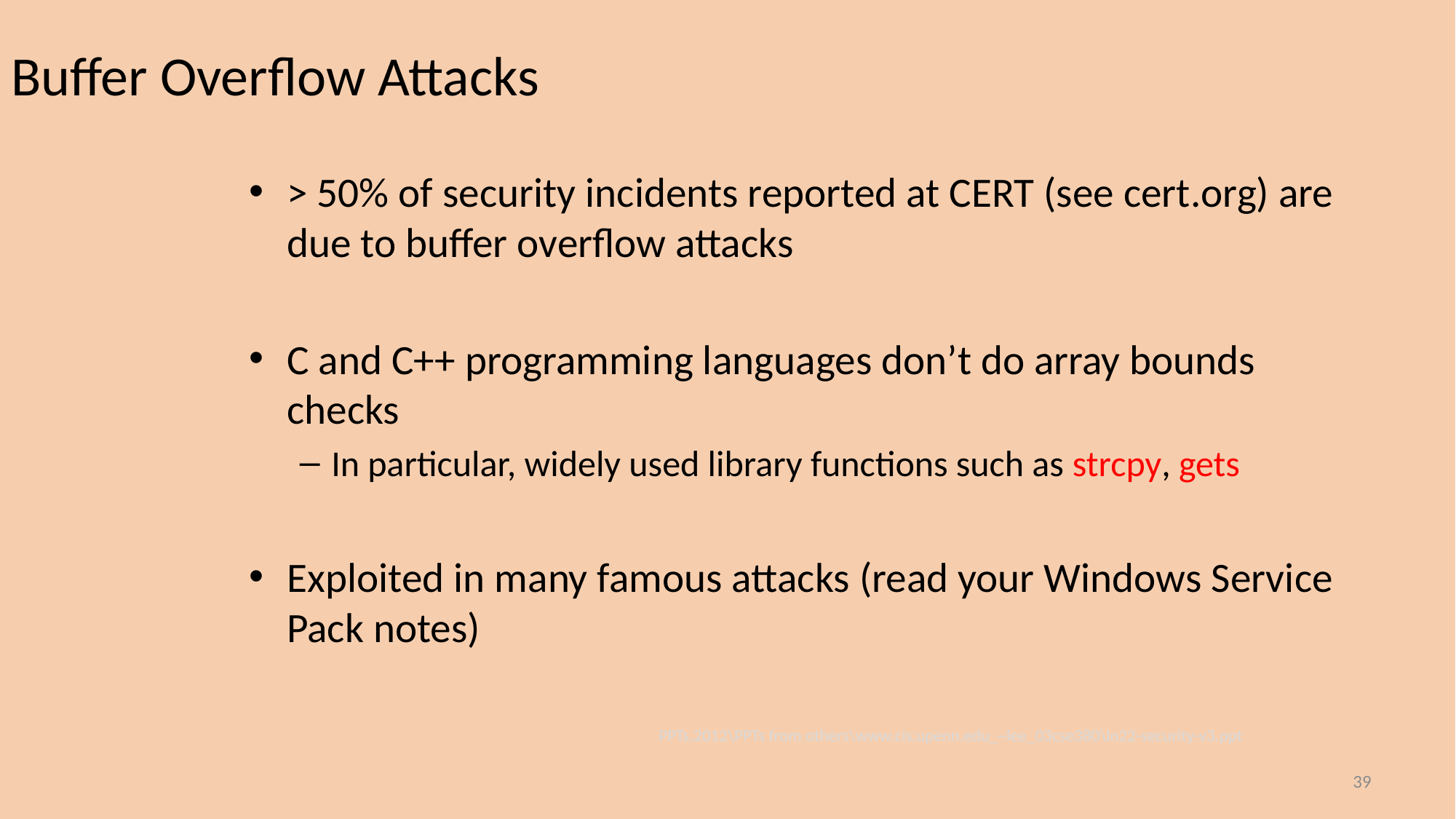

# Buffer Overflow Attacks
> 50% of security incidents reported at CERT (see cert.org) are due to buffer overflow attacks

C and C++ programming languages don’t do array bounds checks
In particular, widely used library functions such as strcpy, gets

Exploited in many famous attacks (read your Windows Service Pack notes)
PPTs.2012\PPTs from others\www.cis.upenn.edu_~lee_03cse380\ln22-security-v3.ppt
39